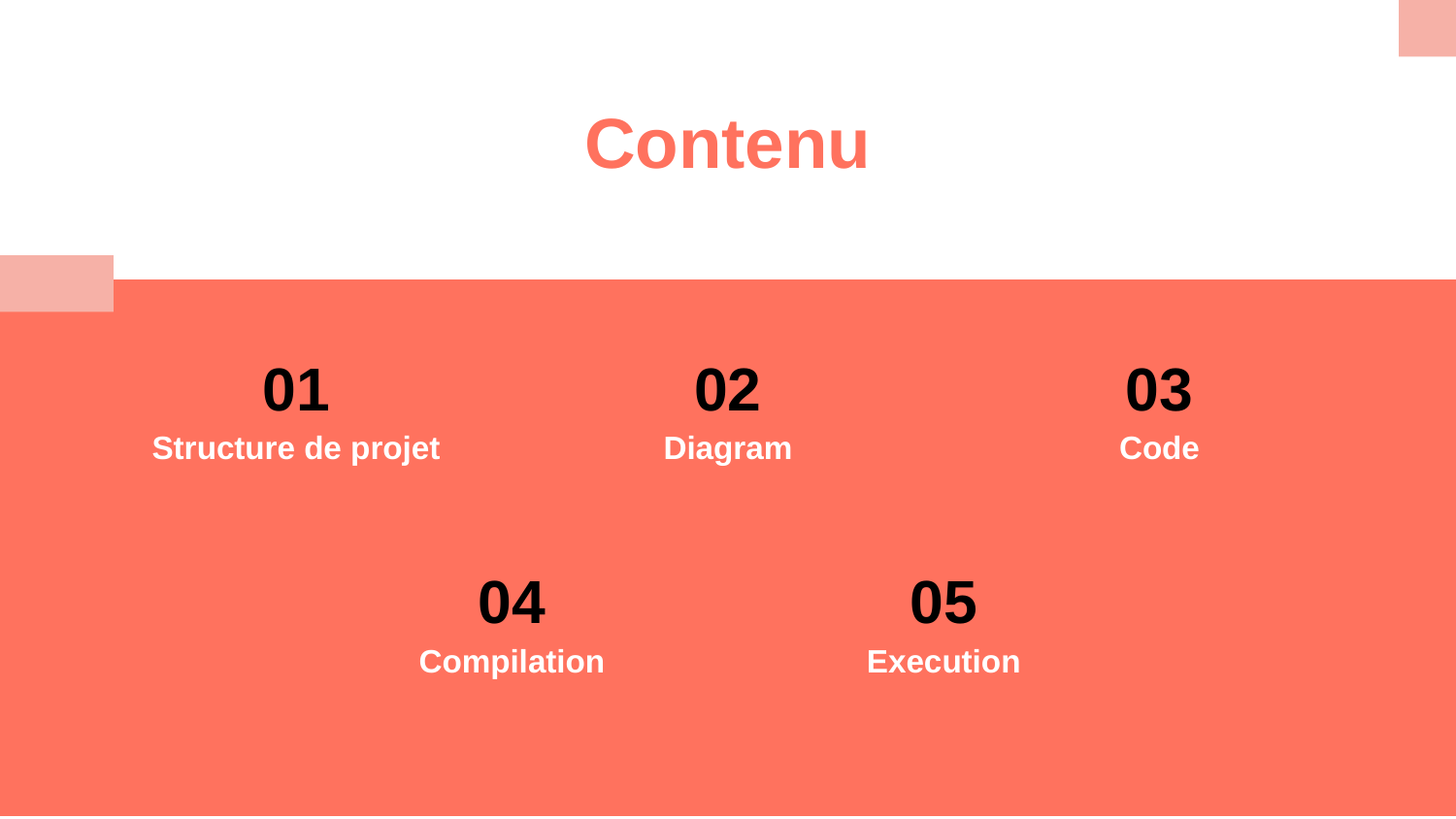

Topic of the section

# Contenu
Topic of the section

Topic of the section

01
02
03
Topic of the section

Structure de projet
Diagram
Code
06
04
05
Topic of the section

Compilation
Execution